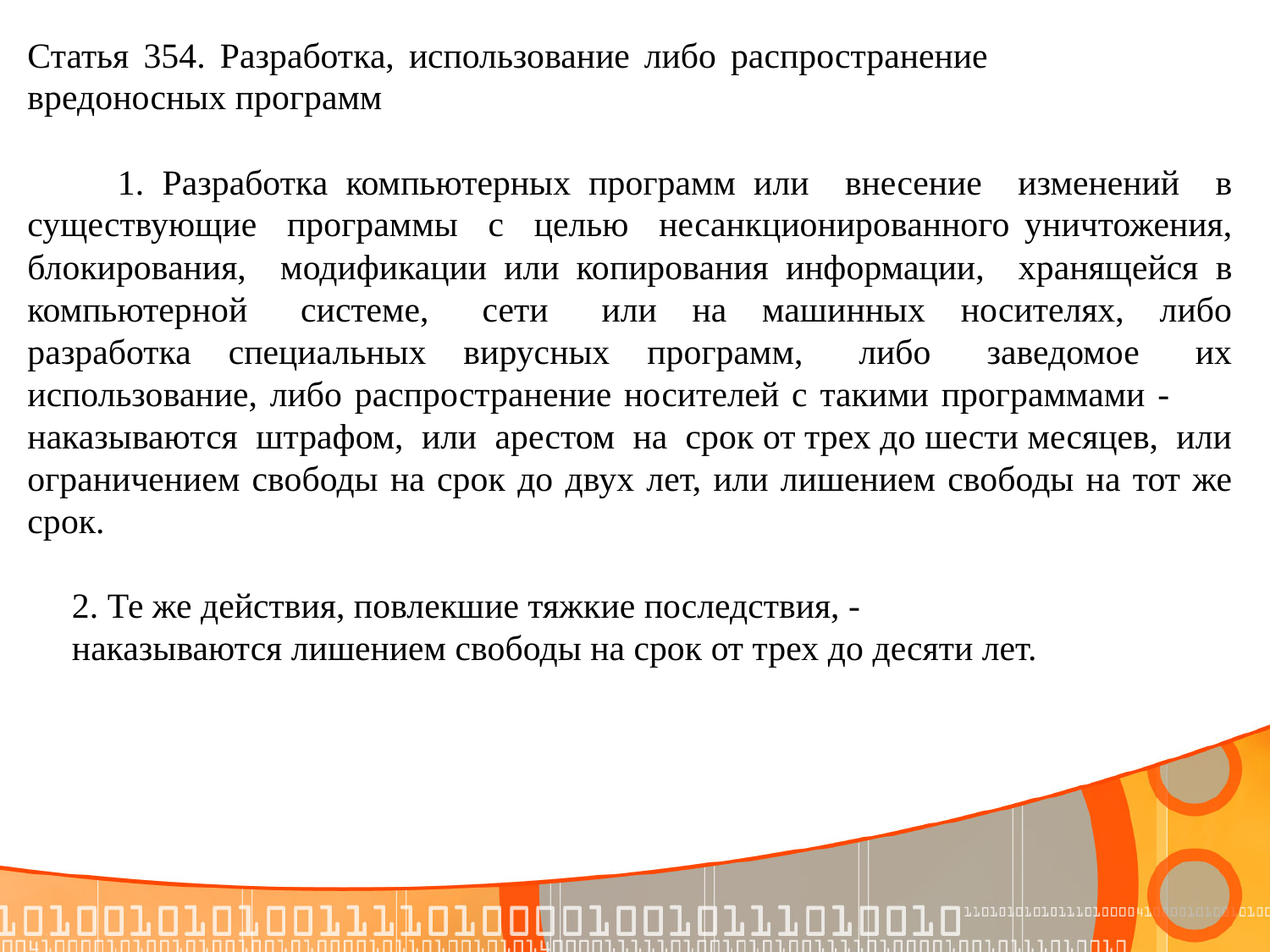

Статья 354. Разработка, использование либо распространение                  вредоносных программ

     1. Разработка компьютерных программ или  внесение  изменений  в существующие  программы  с  целью  несанкционированного уничтожения, блокирования,  модификации или копирования информации,  хранящейся в компьютерной   системе,   сети   или  на  машинных  носителях,  либо разработка  специальных  вирусных  программ,   либо   заведомое   их использование, либо распространение носителей с такими программами -      наказываются  штрафом,  или  арестом  на  срок от трех до шести месяцев,  или ограничением свободы на срок до двух лет, или лишением свободы на тот же срок.

     2. Те же действия, повлекшие тяжкие последствия, -
     наказываются лишением свободы на срок от трех до десяти лет.